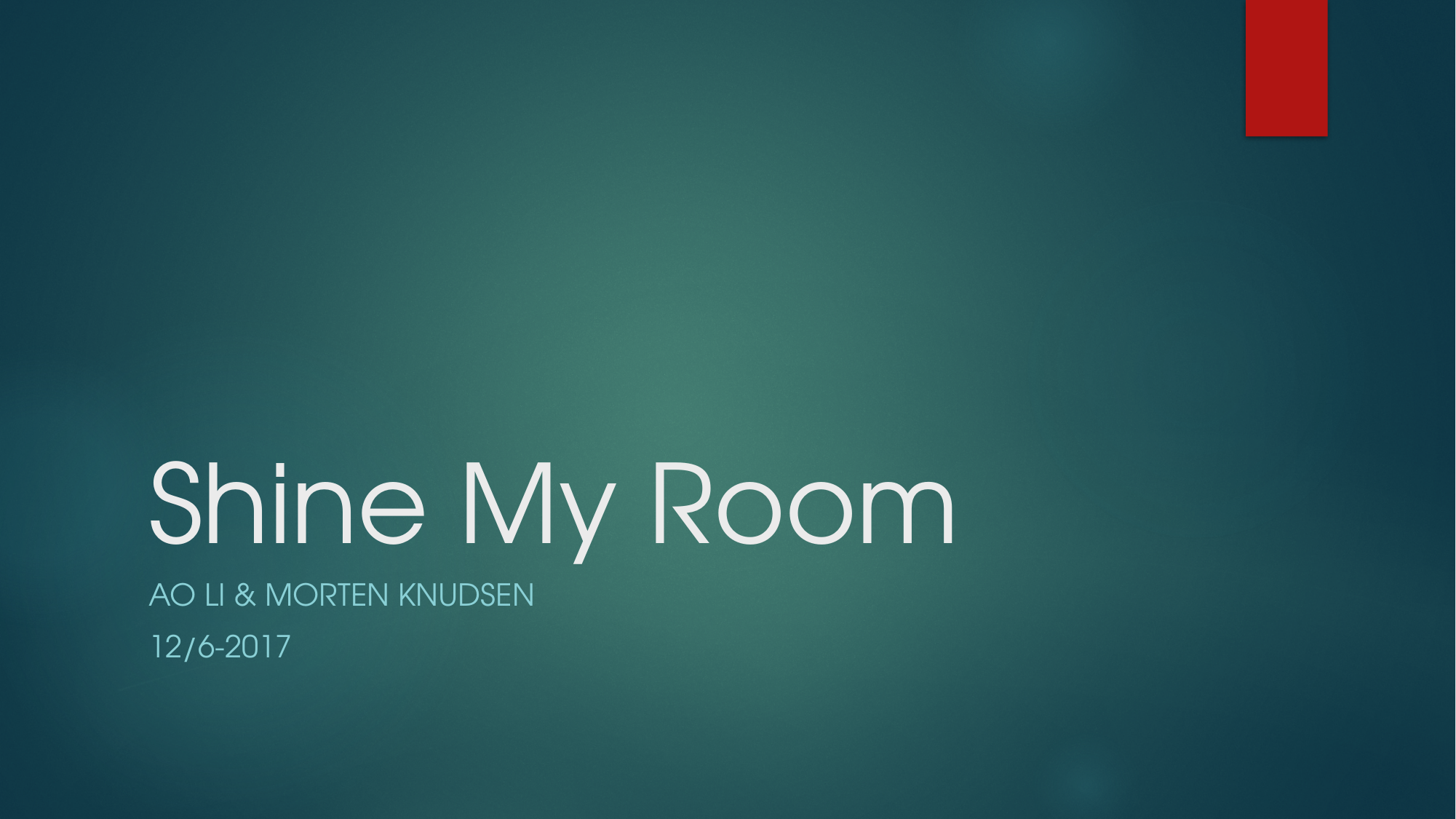

# Shine My Room
Ao Li & Morten Knudsen
12/6-2017